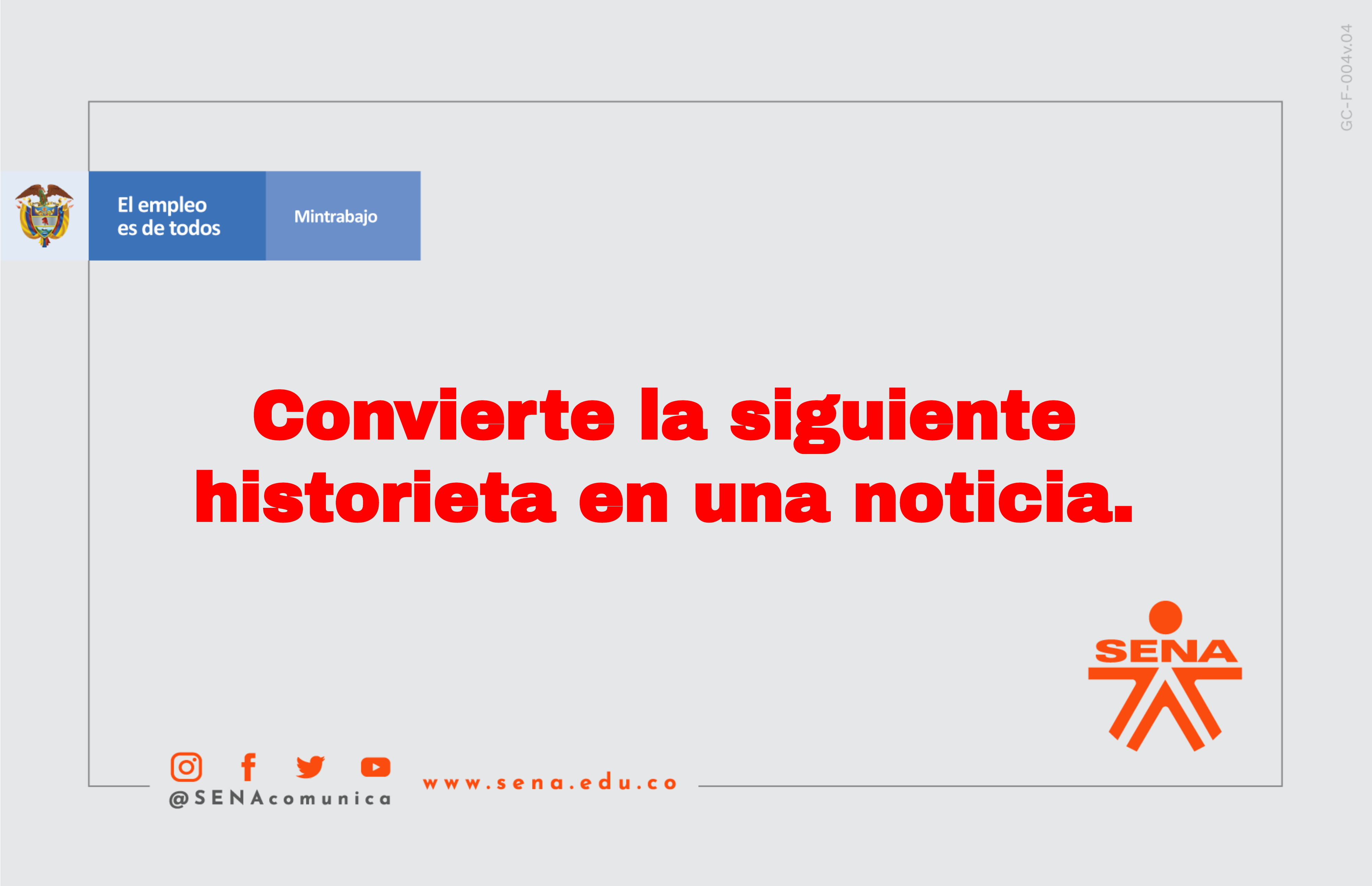

Convierte la siguiente historieta en una noticia.